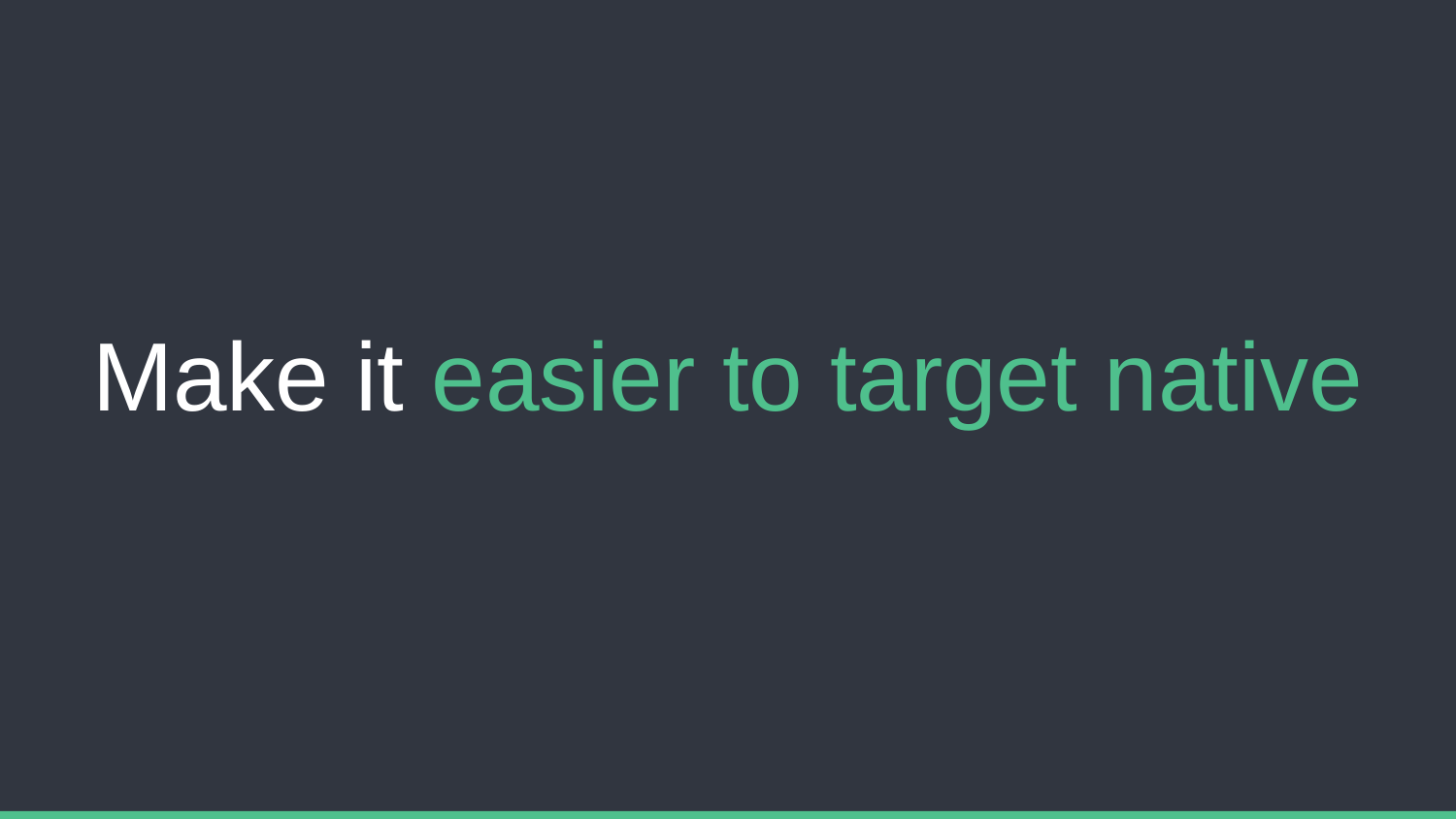

# Make it easier to target native